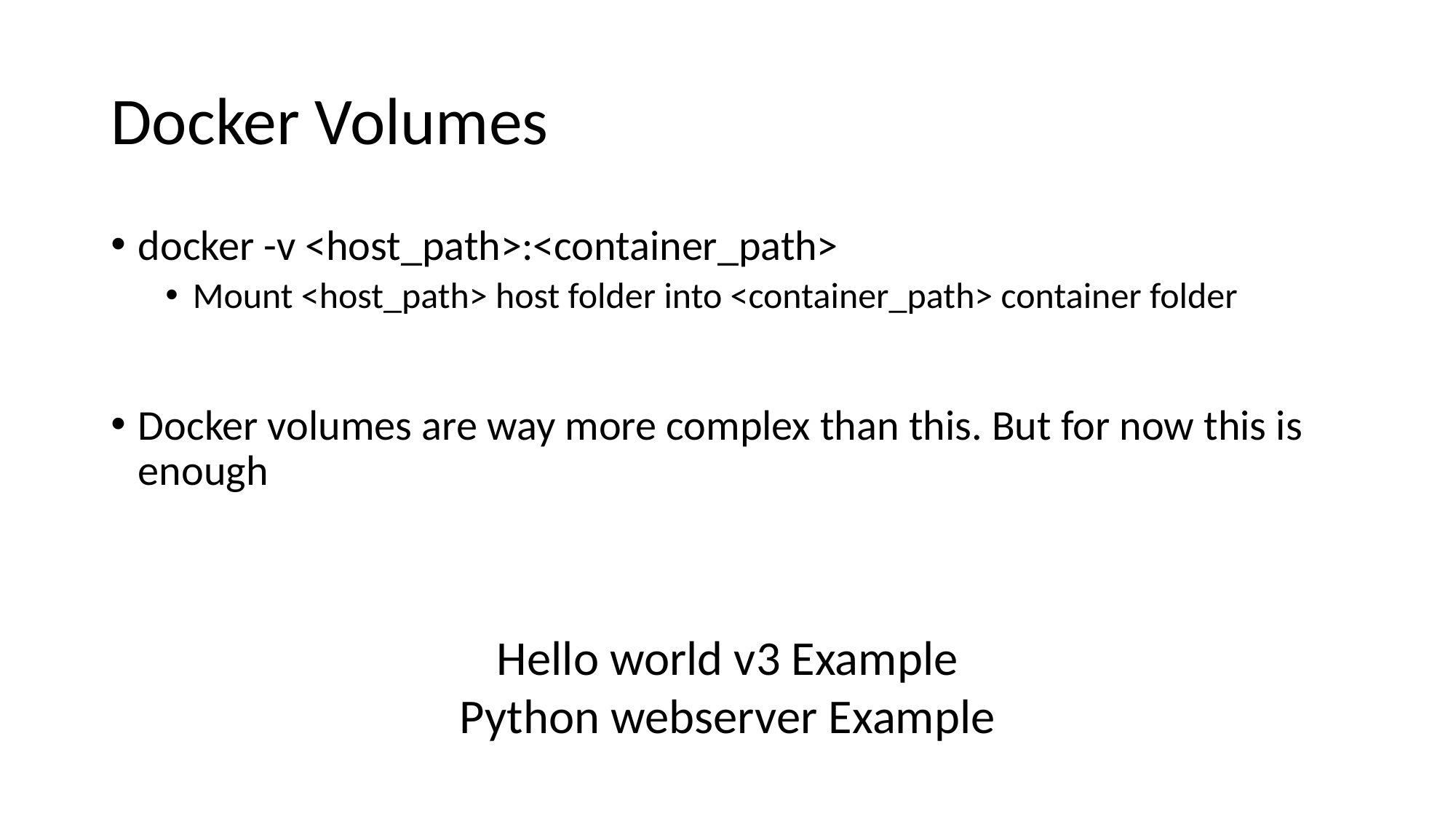

# Docker Volumes
docker -v <host_path>:<container_path>
Mount <host_path> host folder into <container_path> container folder
Docker volumes are way more complex than this. But for now this is enough
Hello world v3 Example
Python webserver Example